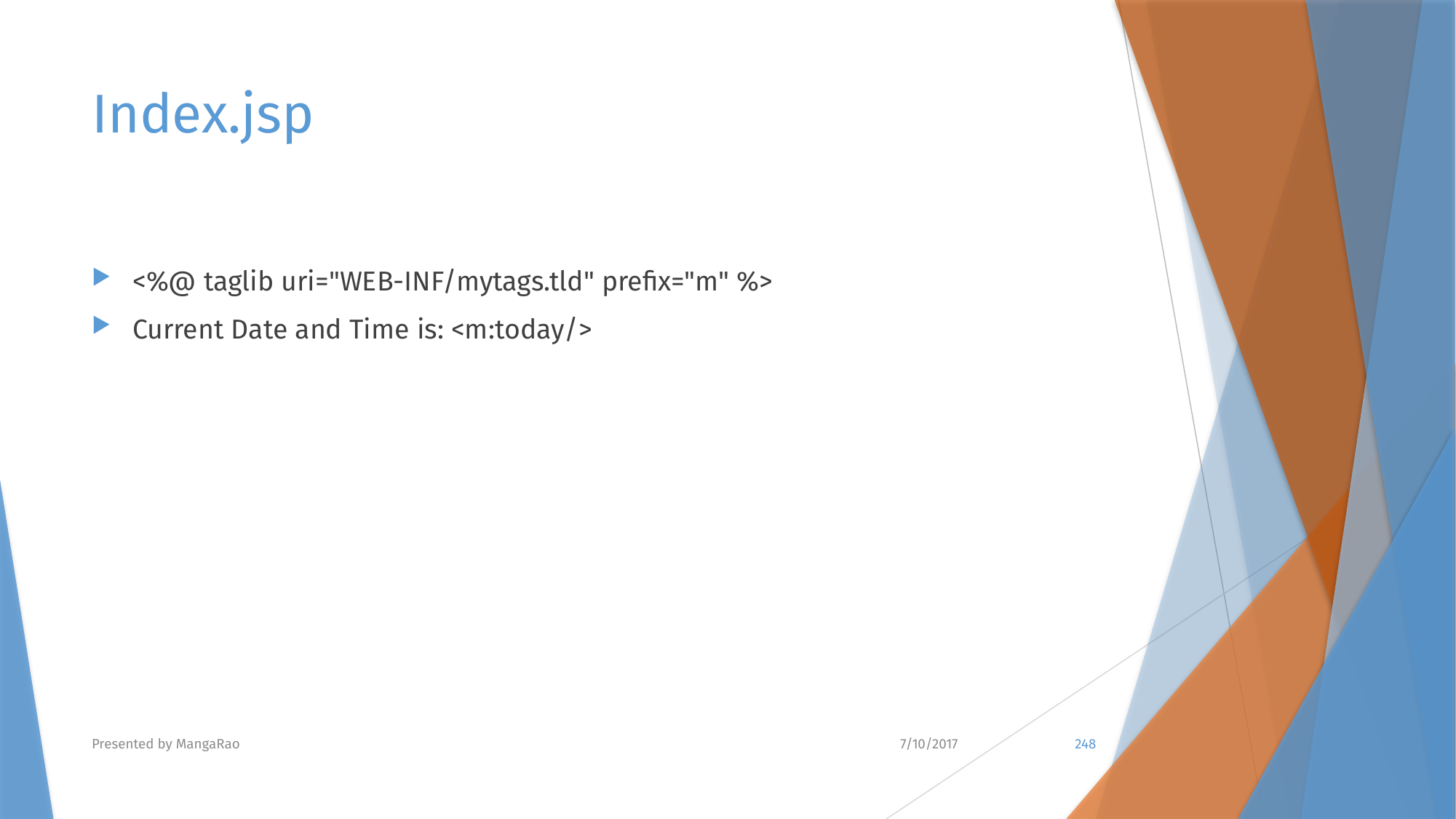

# Index.jsp
<%@ taglib uri="WEB-INF/mytags.tld" prefix="m" %>
Current Date and Time is: <m:today/>

Presented by MangaRao
7/10/2017
248